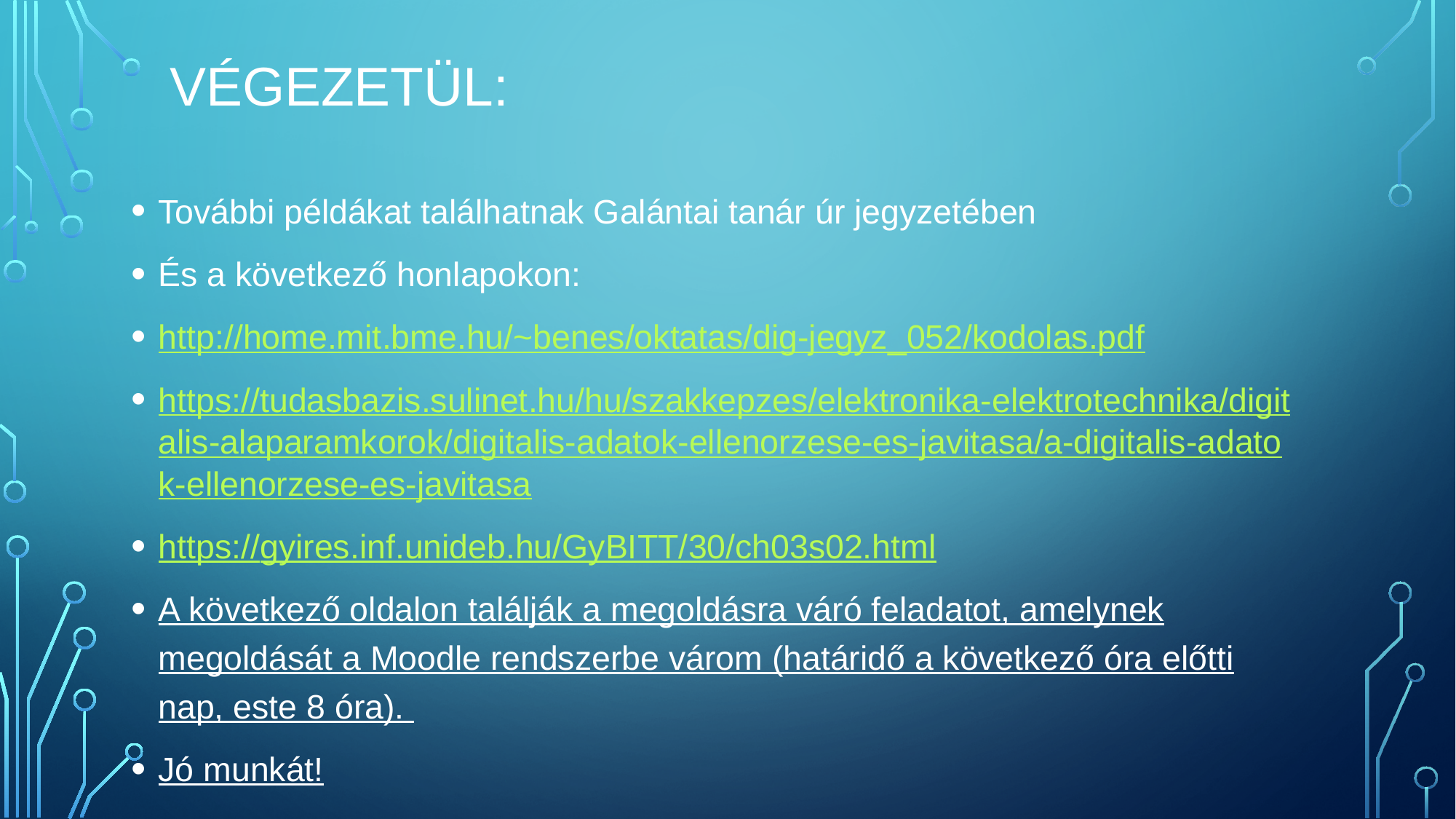

# Végezetül:
További példákat találhatnak Galántai tanár úr jegyzetében
És a következő honlapokon:
http://home.mit.bme.hu/~benes/oktatas/dig-jegyz_052/kodolas.pdf
https://tudasbazis.sulinet.hu/hu/szakkepzes/elektronika-elektrotechnika/digitalis-alaparamkorok/digitalis-adatok-ellenorzese-es-javitasa/a-digitalis-adatok-ellenorzese-es-javitasa
https://gyires.inf.unideb.hu/GyBITT/30/ch03s02.html
A következő oldalon találják a megoldásra váró feladatot, amelynek megoldását a Moodle rendszerbe várom (határidő a következő óra előtti nap, este 8 óra).
Jó munkát!